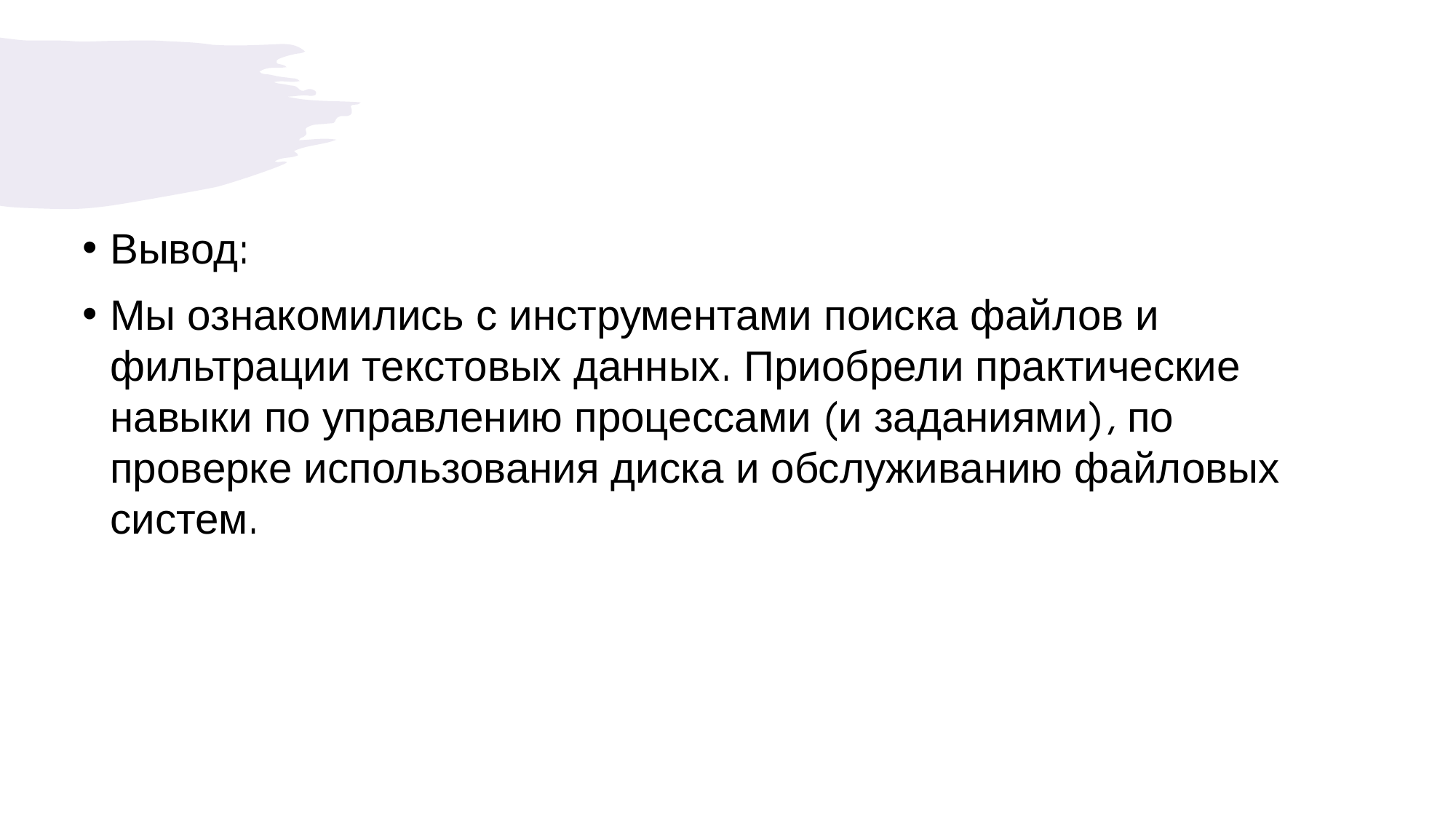

Вывод:
Мы ознакомились с инструментами поиска файлов и фильтрации текстовых данных. Приобрели практические навыки по управлению процессами (и заданиями), по проверке использования диска и обслуживанию файловых систем.